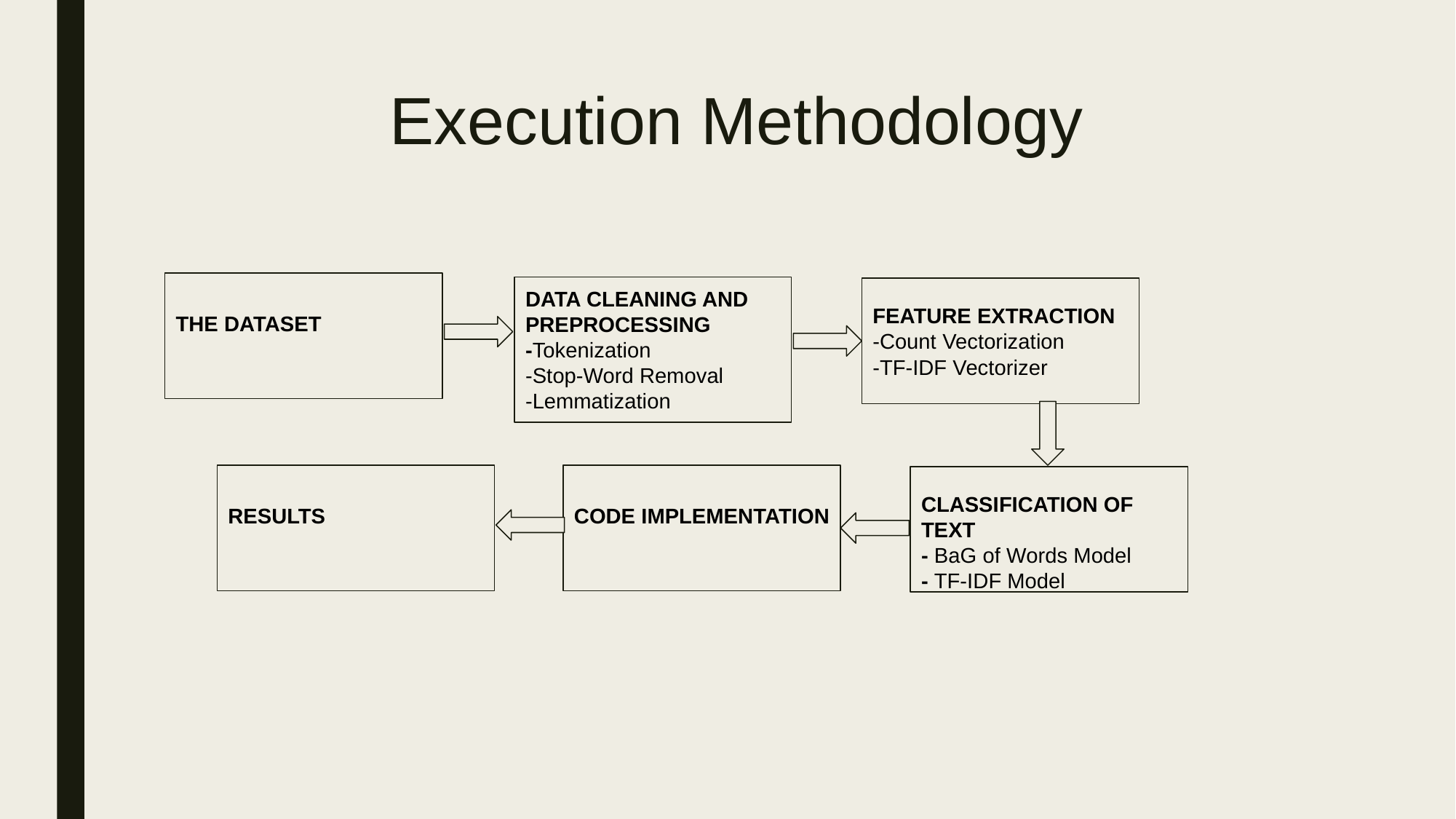

# Execution Methodology
THE DATASET

DATA CLEANING AND PREPROCESSING
-Tokenization
-Stop-Word Removal
-Lemmatization
FEATURE EXTRACTION
-Count Vectorization
-TF-IDF Vectorizer

RESULTS

CODE IMPLEMENTATION

CLASSIFICATION OF TEXT
- BaG of Words Model
- TF-IDF Model